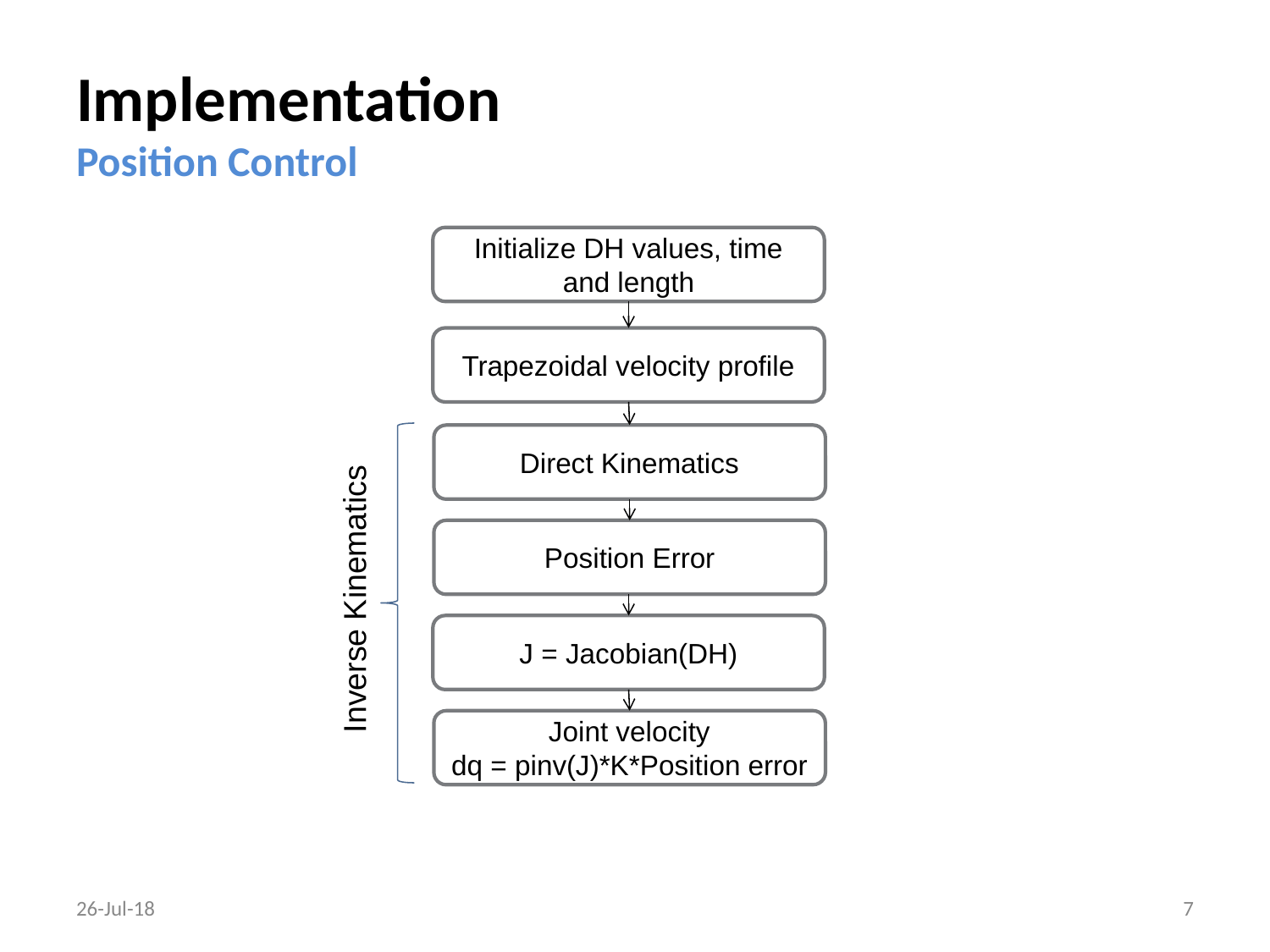

# Implementation Position Control
Initialize DH values, time and length
Trapezoidal velocity profile

Direct Kinematics
Position Error
Inverse Kinematics
J = Jacobian(DH)
Joint velocity
dq = pinv(J)*K*Position error
26-Jul-18
7